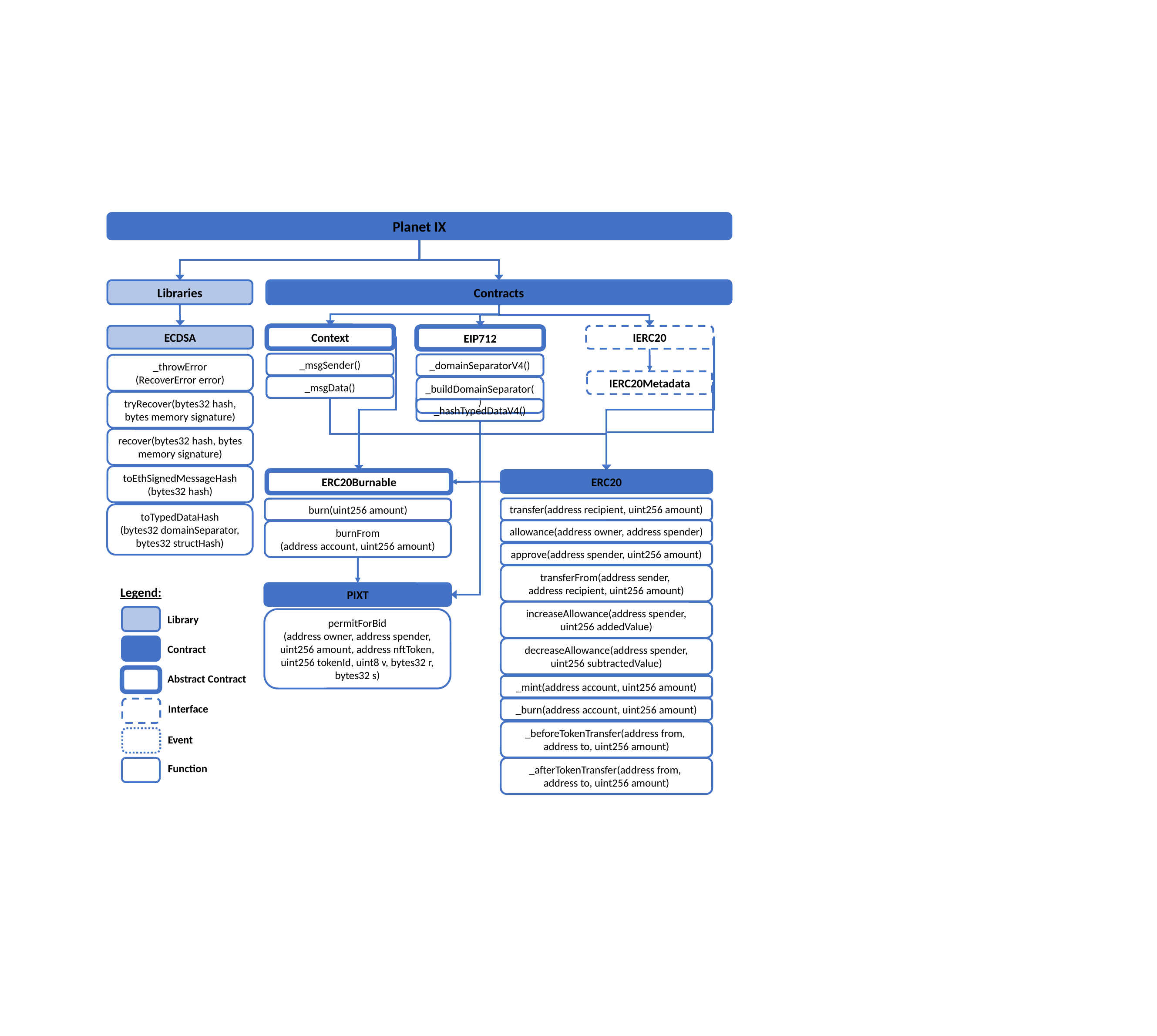

Planet IX
Contracts
Libraries
ECDSA
Context
IERC20
EIP712
_msgSender()
_domainSeparatorV4()
_throwError
(RecoverError error)
IERC20Metadata
_msgData()
_buildDomainSeparator()
tryRecover(bytes32 hash, bytes memory signature)
_hashTypedDataV4()
recover(bytes32 hash, bytes memory signature)
toEthSignedMessageHash
(bytes32 hash)
ERC20
ERC20Burnable
transfer(address recipient, uint256 amount)
burn(uint256 amount)
toTypedDataHash
(bytes32 domainSeparator, bytes32 structHash)
allowance(address owner, address spender)
burnFrom
(address account, uint256 amount)
approve(address spender, uint256 amount)
transferFrom(address sender,
address recipient, uint256 amount)
Legend:
PIXT
increaseAllowance(address spender,
uint256 addedValue)

permitForBid
(address owner, address spender, uint256 amount, address nftToken, uint256 tokenId, uint8 v, bytes32 r, bytes32 s)
Library

decreaseAllowance(address spender,
uint256 subtractedValue)
Contract

Abstract Contract
_mint(address account, uint256 amount)
_burn(address account, uint256 amount)

Interface
_beforeTokenTransfer(address from,
address to, uint256 amount)

Event

_afterTokenTransfer(address from,
address to, uint256 amount)
Function